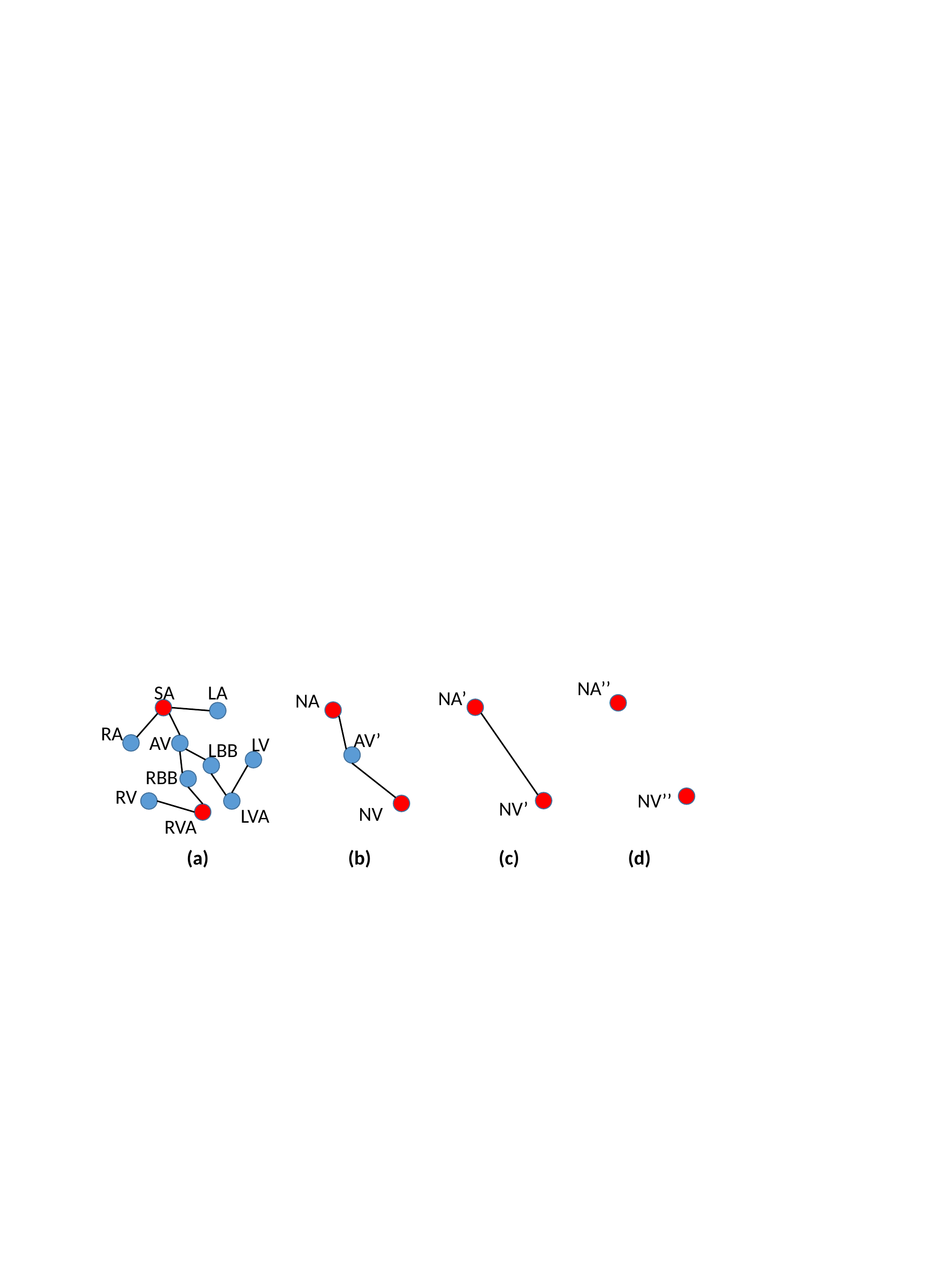

NA’’
SA
LA
NA’
NA

RA
AV’
AV
LV
LBB

RBB

RV
NV’’

NV’

NV
LVA

RVA
(a)
(b)
(c)
(d)